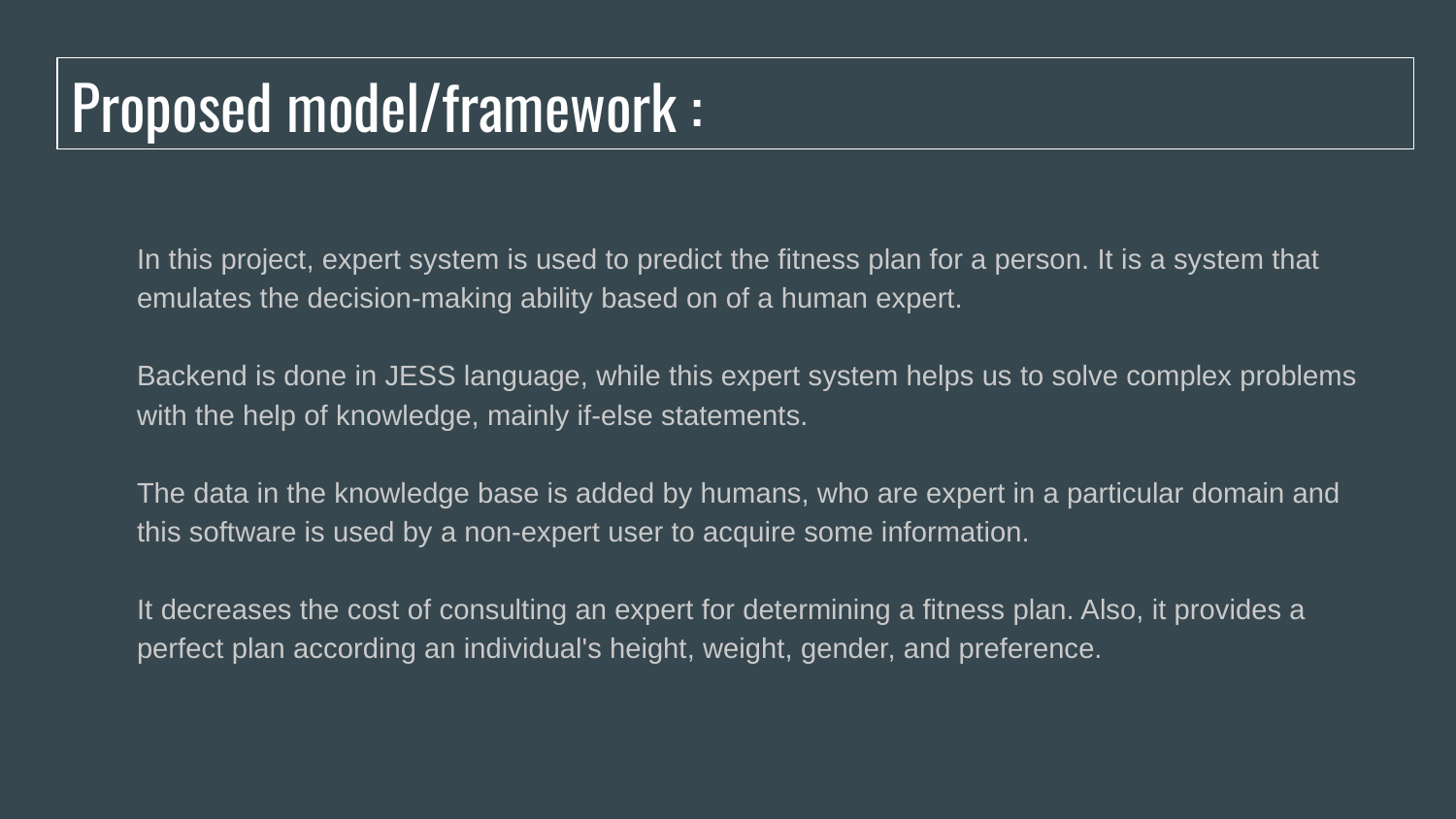

# Proposed model/framework :

In this project, expert system is used to predict the fitness plan for a person. It is a system that emulates the decision-making ability based on of a human expert.

Backend is done in JESS language, while this expert system helps us to solve complex problems with the help of knowledge, mainly if-else statements.

The data in the knowledge base is added by humans, who are expert in a particular domain and this software is used by a non-expert user to acquire some information.

It decreases the cost of consulting an expert for determining a fitness plan. Also, it provides a perfect plan according an individual's height, weight, gender, and preference.